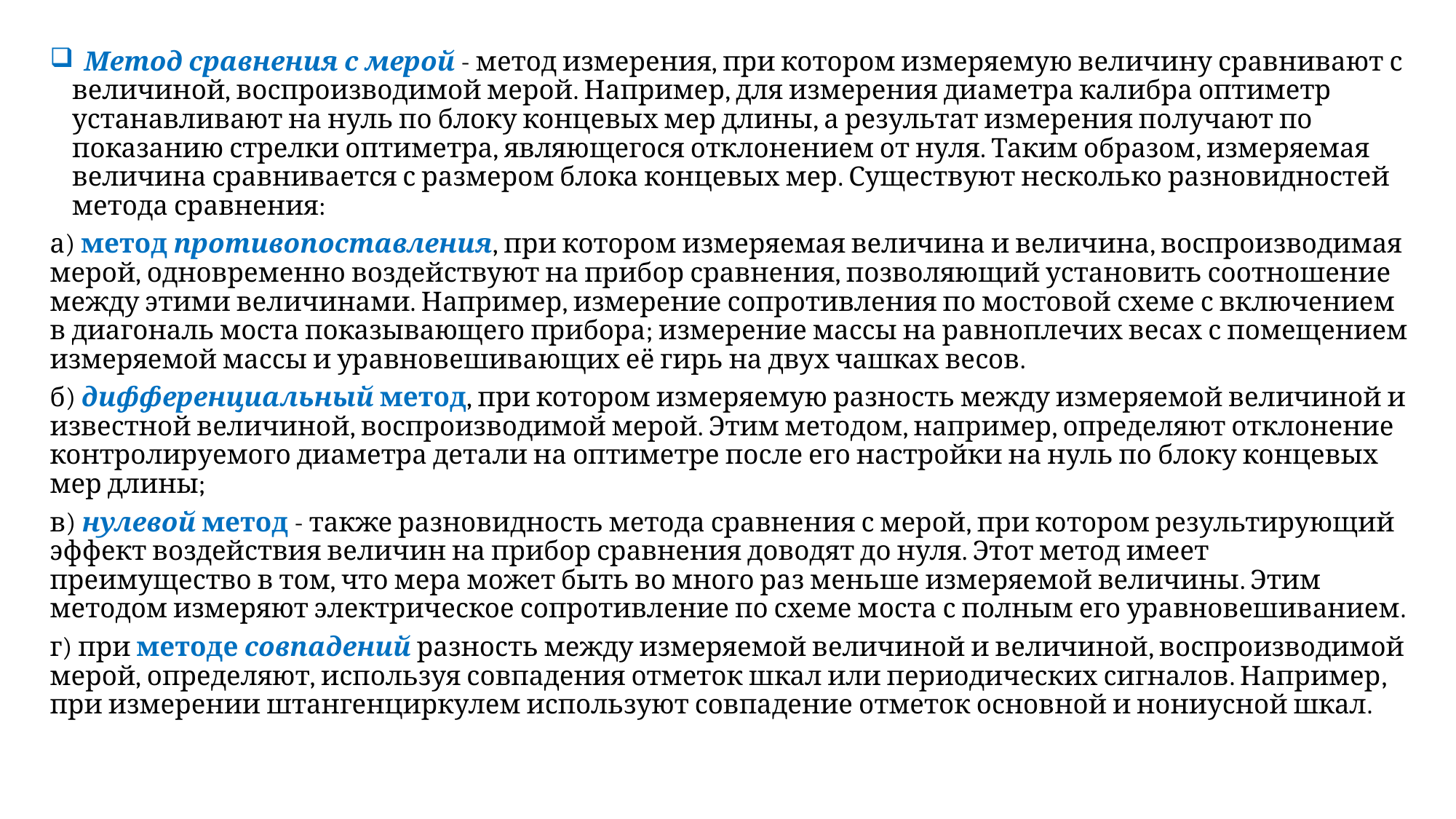

#
  Метод сравнения с мерой - метод измерения, при котором измеряемую величину сравнивают с величиной, воспроизводимой мерой. Например, для измерения диаметра калибра оптиметр устанавливают на нуль по блоку концевых мер длины, а результат измерения получают по показанию стрелки оптиметра, являющегося отклонением от нуля. Таким образом, измеряемая величина сравнивается с размером блока концевых мер. Существуют несколько разновидностей метода сравнения:
а) метод противопоставления, при котором измеряемая величина и величина, воспроизводимая мерой, одновременно воздействуют на прибор сравнения, позволяющий установить соотношение между этими величинами. Например, измерение сопротивления по мостовой схеме с включением в диагональ моста показывающего прибора; измерение массы на равноплечих весах с помещением измеряемой массы и уравновешивающих её гирь на двух чашках весов.
б) дифференциальный метод, при котором измеряемую разность между измеряемой величиной и известной величиной, воспроизводимой мерой. Этим методом, например, определяют отклонение контролируемого диаметра детали на оптиметре после его настройки на нуль по блоку концевых мер длины;
в) нулевой метод - также разновидность метода сравнения с мерой, при котором результирующий эффект воздействия величин на прибор сравнения доводят до нуля. Этот метод имеет преимущество в том, что мера может быть во много раз меньше измеряемой величины. Этим методом измеряют электрическое сопротивление по схеме моста с полным его уравновешиванием.
г) при методе совпадений разность между измеряемой величиной и величиной, воспроизводимой мерой, определяют, используя совпадения отметок шкал или периодических сигналов. Например, при измерении штангенциркулем используют совпадение отметок основной и нониусной шкал.